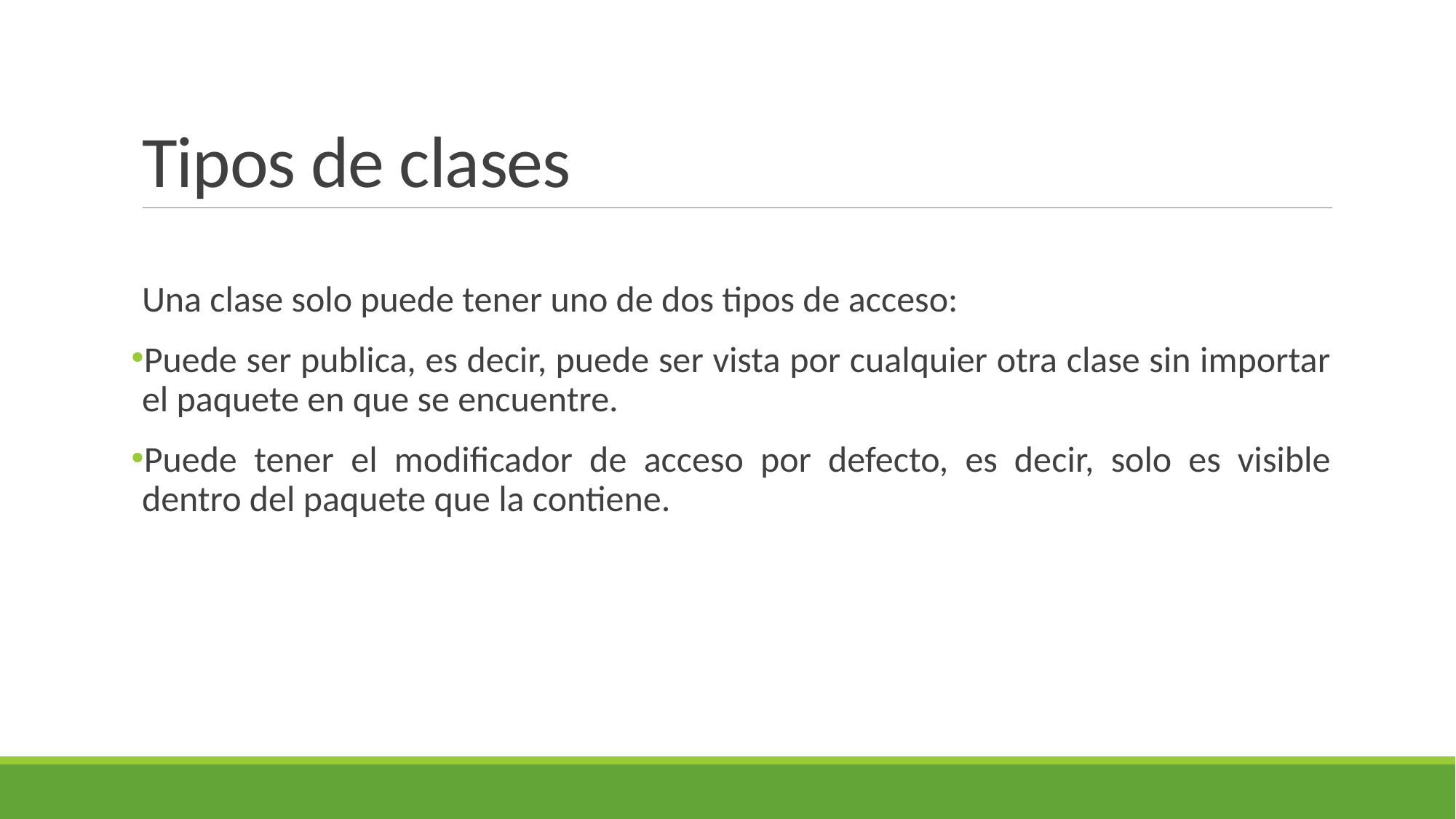

# Tipos de clases
Una clase solo puede tener uno de dos tipos de acceso:
Puede ser publica, es decir, puede ser vista por cualquier otra clase sin importar el paquete en que se encuentre.
Puede tener el modificador de acceso por defecto, es decir, solo es visible dentro del paquete que la contiene.